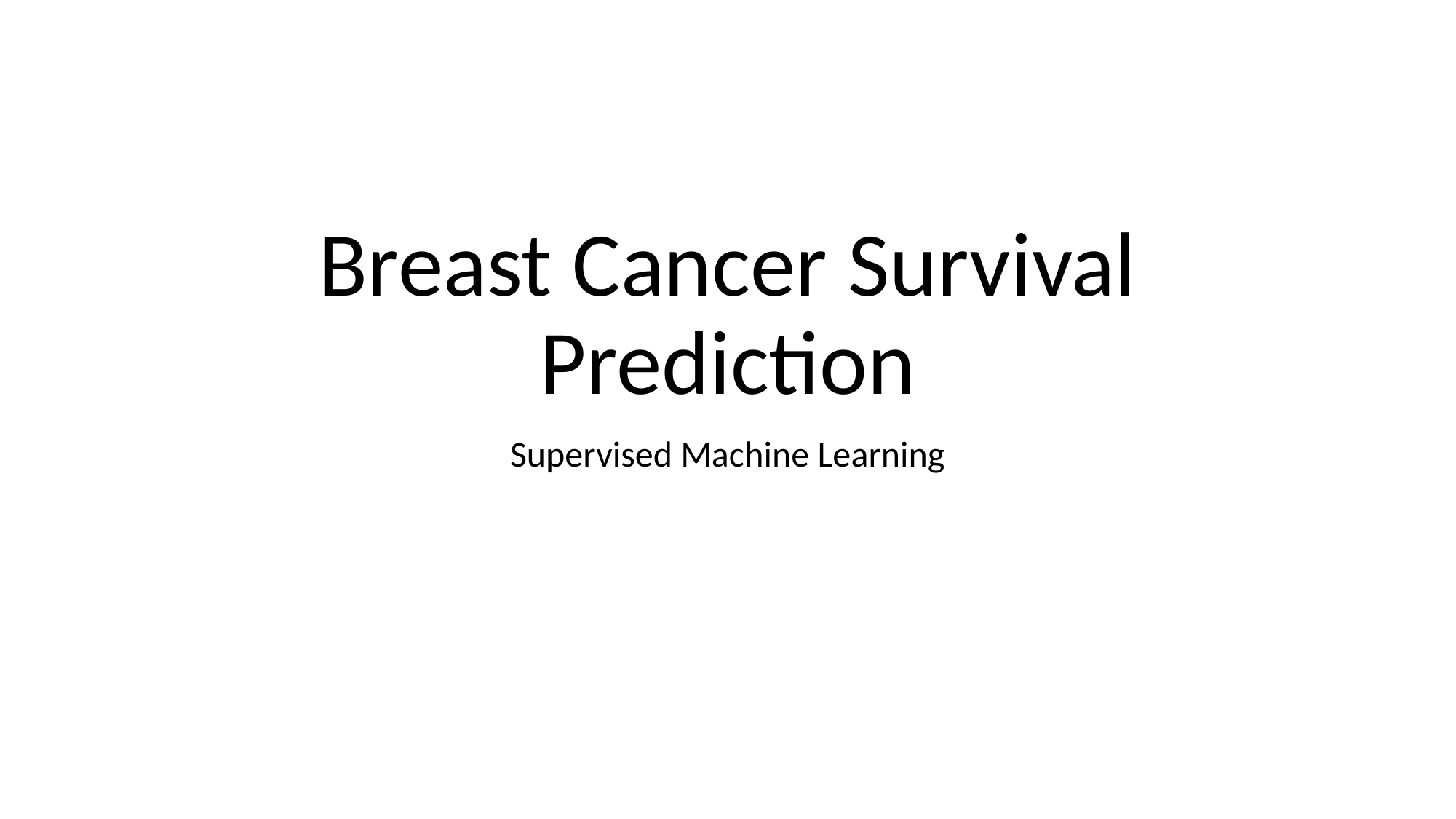

# Breast Cancer Survival Prediction
Supervised Machine Learning